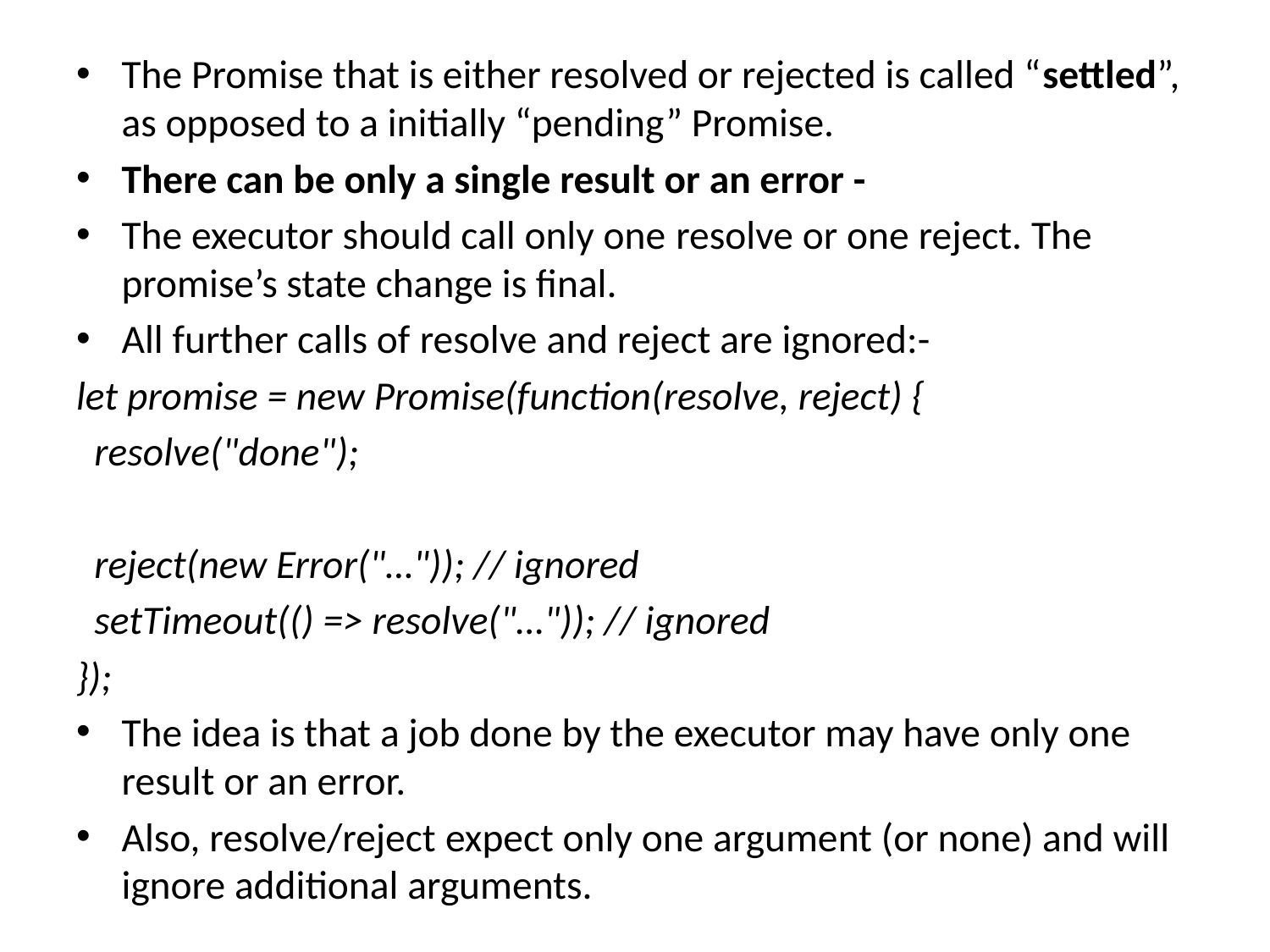

The Promise that is either resolved or rejected is called “settled”, as opposed to a initially “pending” Promise.
There can be only a single result or an error -
The executor should call only one resolve or one reject. The promise’s state change is final.
All further calls of resolve and reject are ignored:-
let promise = new Promise(function(resolve, reject) {
  resolve("done");

  reject(new Error("…")); // ignored
  setTimeout(() => resolve("…")); // ignored
});
The idea is that a job done by the executor may have only one result or an error.
Also, resolve/reject expect only one argument (or none) and will ignore additional arguments.